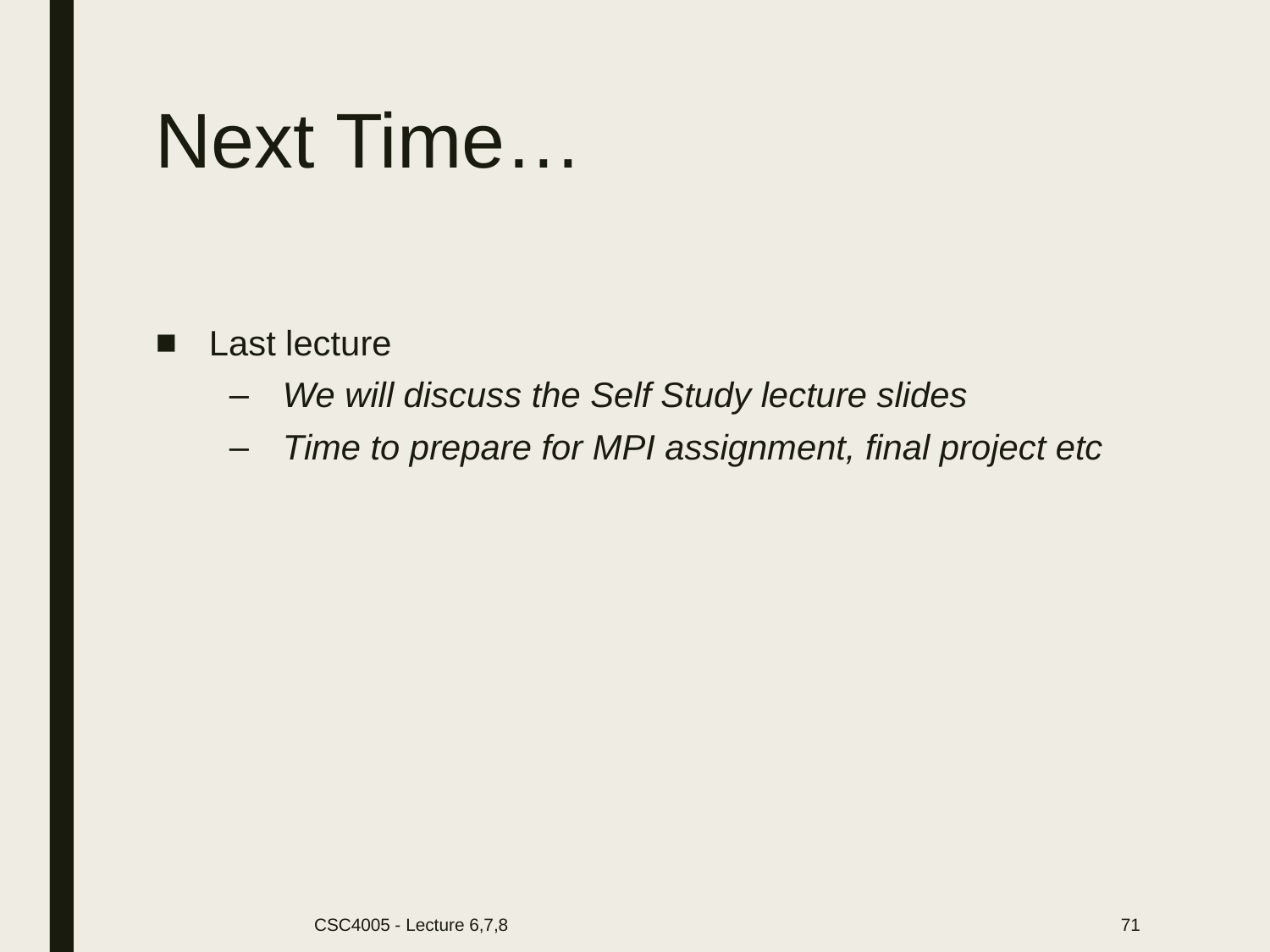

# Next Time…
Last lecture
We will discuss the Self Study lecture slides
Time to prepare for MPI assignment, final project etc
CSC4005 - Lecture 6,7,8
71